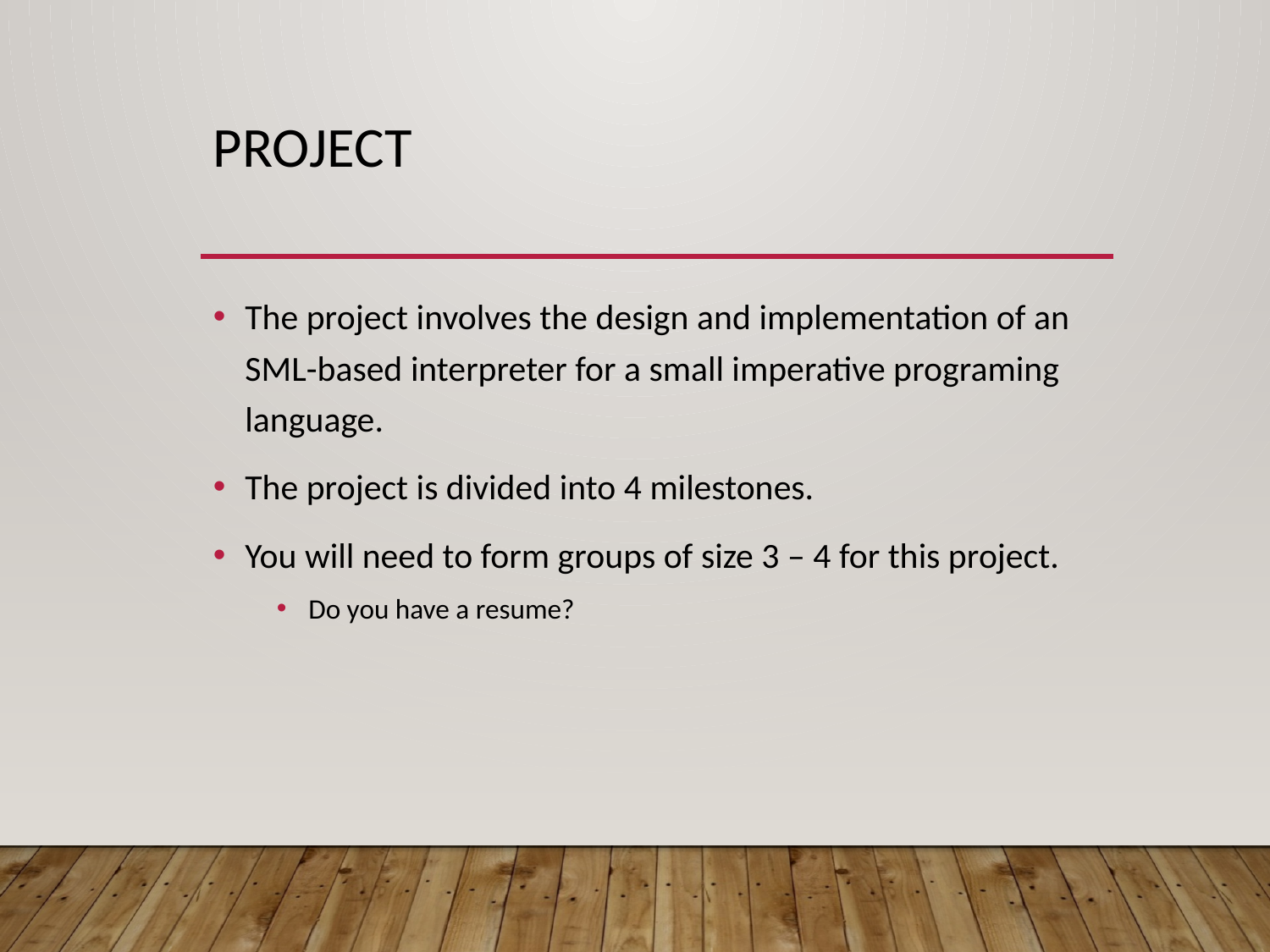

# Project
The project involves the design and implementation of an SML-based interpreter for a small imperative programing language.
The project is divided into 4 milestones.
You will need to form groups of size 3 – 4 for this project.
Do you have a resume?